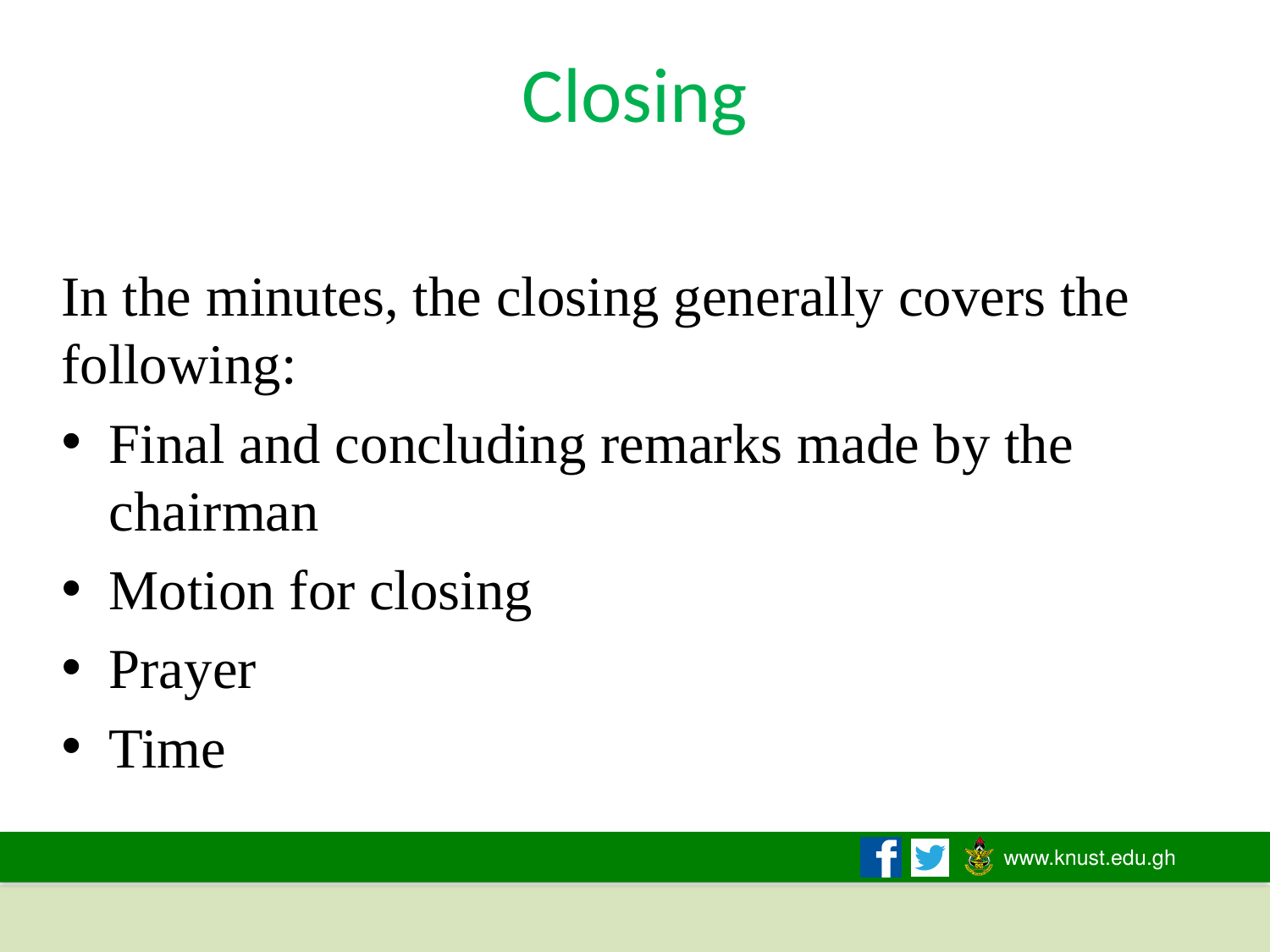

# Closing
In the minutes, the closing generally covers the following:
Final and concluding remarks made by the chairman
Motion for closing
Prayer
Time